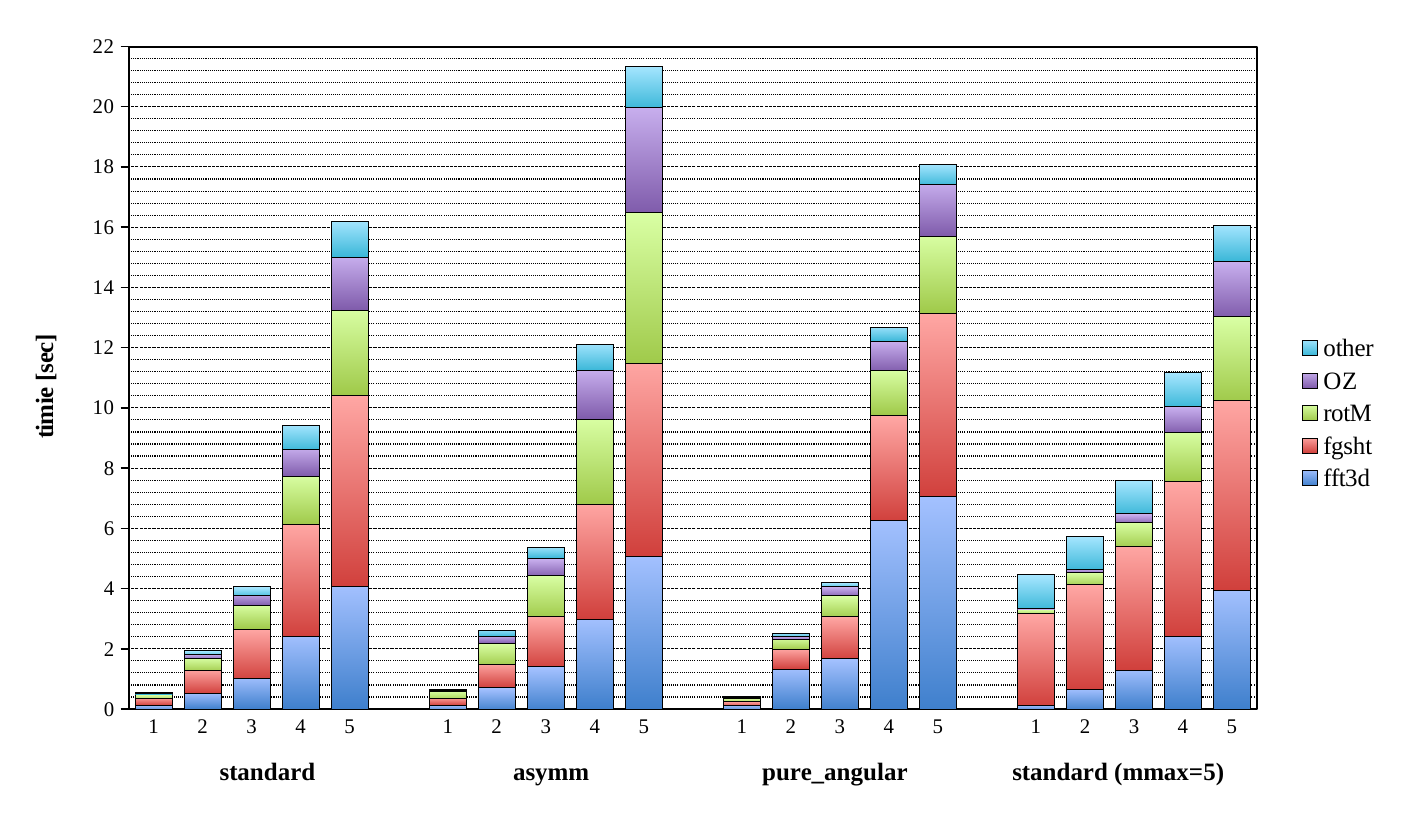

### Chart

| Category | fft3d | fgsht | rotM | OZ | other |
|---|---|---|---|---|---|
| 1.0 | 0.125980666666667 | 0.211634666666665 | 0.143978 | 0.0186643333333327 | 0.0373270000000013 |
| 2.0 | 0.507589666666665 | 0.787547333333333 | 0.39694 | 0.105317 | 0.156309333333326 |
| 3.0 | 1.003847666666671 | 1.647750000000001 | 0.781881333333333 | 0.324616999999993 | 0.296287333333325 |
| 4.0 | 2.41696566666664 | 3.70043766666665 | 1.599090333333327 | 0.905529333333364 | 0.805210666666662 |
| 5.0 | 4.057049999999977 | 6.37136499999996 | 2.804239666666666 | 1.760733000000003 | 1.196817666666629 |
|  | None | None | None | None | None |
| 1.0 | 0.126980333333333 | 0.212634 | 0.241963666666667 | 0.0346610000000003 | 0.0433276666666666 |
| 2.0 | 0.706558999999993 | 0.782214666666665 | 0.679896666666665 | 0.234964333333336 | 0.200969666666661 |
| 3.0 | 1.402452999999998 | 1.664747000000004 | 1.35945966666666 | 0.57624633333334 | 0.350613333333332 |
| 4.0 | 2.986879333333286 | 3.79175666666667 | 2.830235666666667 | 1.620087333333337 | 0.888531666666706 |
| 5.0 | 5.068896333333316 | 6.422024000000009 | 5.009571666666667 | 3.469805666666699 | 1.362459333333213 |
|  | None | None | None | None | None |
| 1.0 | 0.123647666666667 | 0.119314999999999 | 0.118982000000001 | 0.0253296666666659 | 0.0236630000000003 |
| 2.0 | 1.322132000000005 | 0.642902333333333 | 0.329616333333335 | 0.117315666666655 | 0.108317333333336 |
| 3.0 | 1.688410000000003 | 1.382789333333333 | 0.692228666666663 | 0.293621999999993 | 0.159975333333334 |
| 4.0 | 6.273713333333326 | 3.488469999999993 | 1.48310766666666 | 0.960186999999992 | 0.459929333333363 |
| 5.0 | 7.059927000000003 | 6.083075333333316 | 2.549612666666669 | 1.728736333333281 | 0.66856533333333 |
|  | None | None | None | None | None |
| 1.0 | 0.131312666666683 | 3.03287199999999 | 0.158309000000002 | 0.00866599999999568 | 1.127828999999982 |
| 2.0 | 0.655233999999997 | 3.466806333333327 | 0.403604999999998 | 0.104650999999999 | 1.093833333333325 |
| 3.0 | 1.288803666666675 | 4.098710666666673 | 0.795878999999994 | 0.298621666666646 | 1.096832666666669 |
| 4.0 | 2.413299999999987 | 5.15121733333334 | 1.631418666666657 | 0.862869000000006 | 1.128827333333277 |
| 5.0 | 3.929735666666667 | 6.324371999999952 | 2.780243999999997 | 1.820389999999997 | 1.203150999999952 |
standard
asymm
pure_angular
standard (mmax=5)